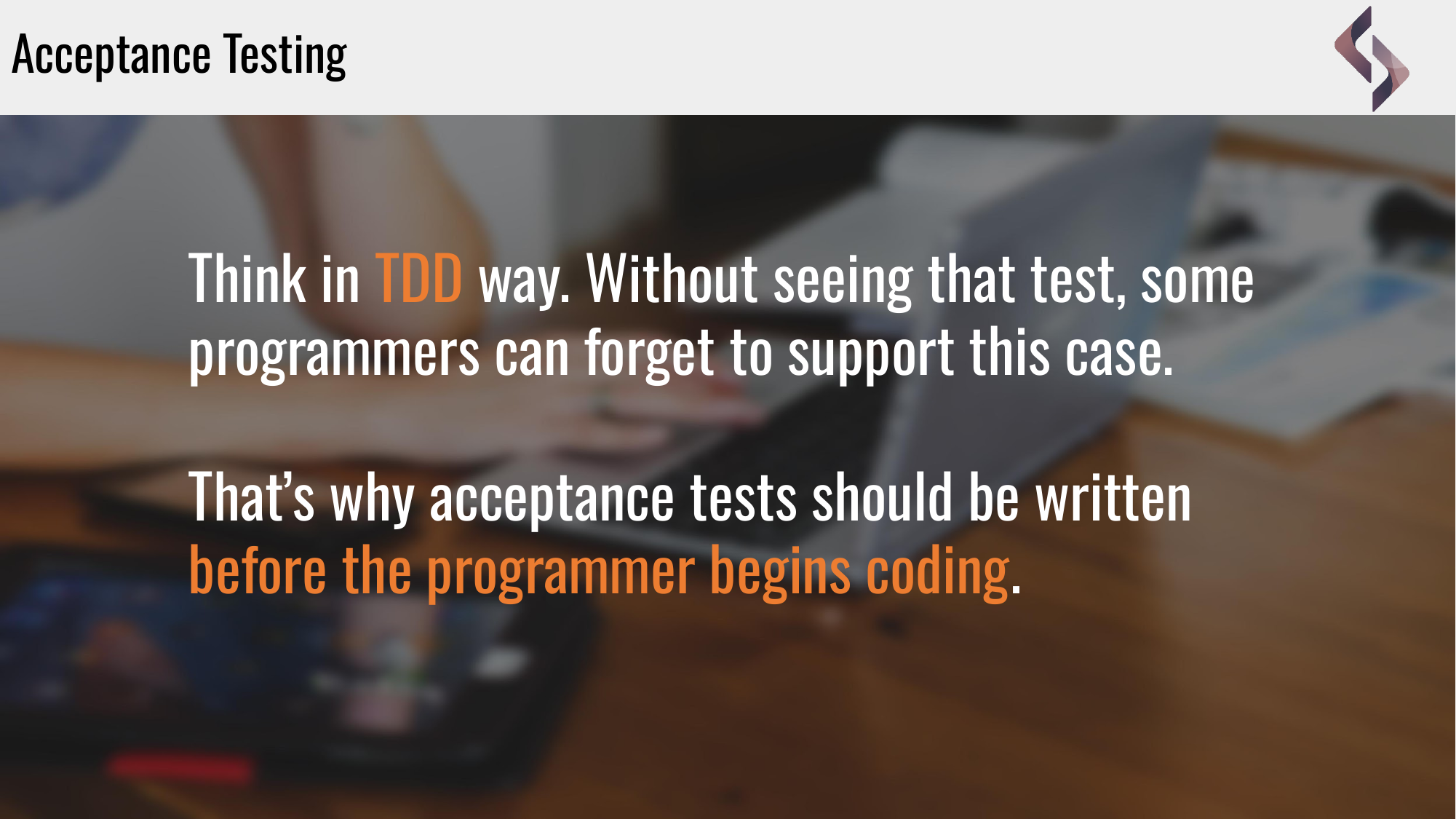

# Acceptance Testing
Think in TDD way. Without seeing that test, some programmers can forget to support this case.

That’s why acceptance tests should be written before the programmer begins coding.